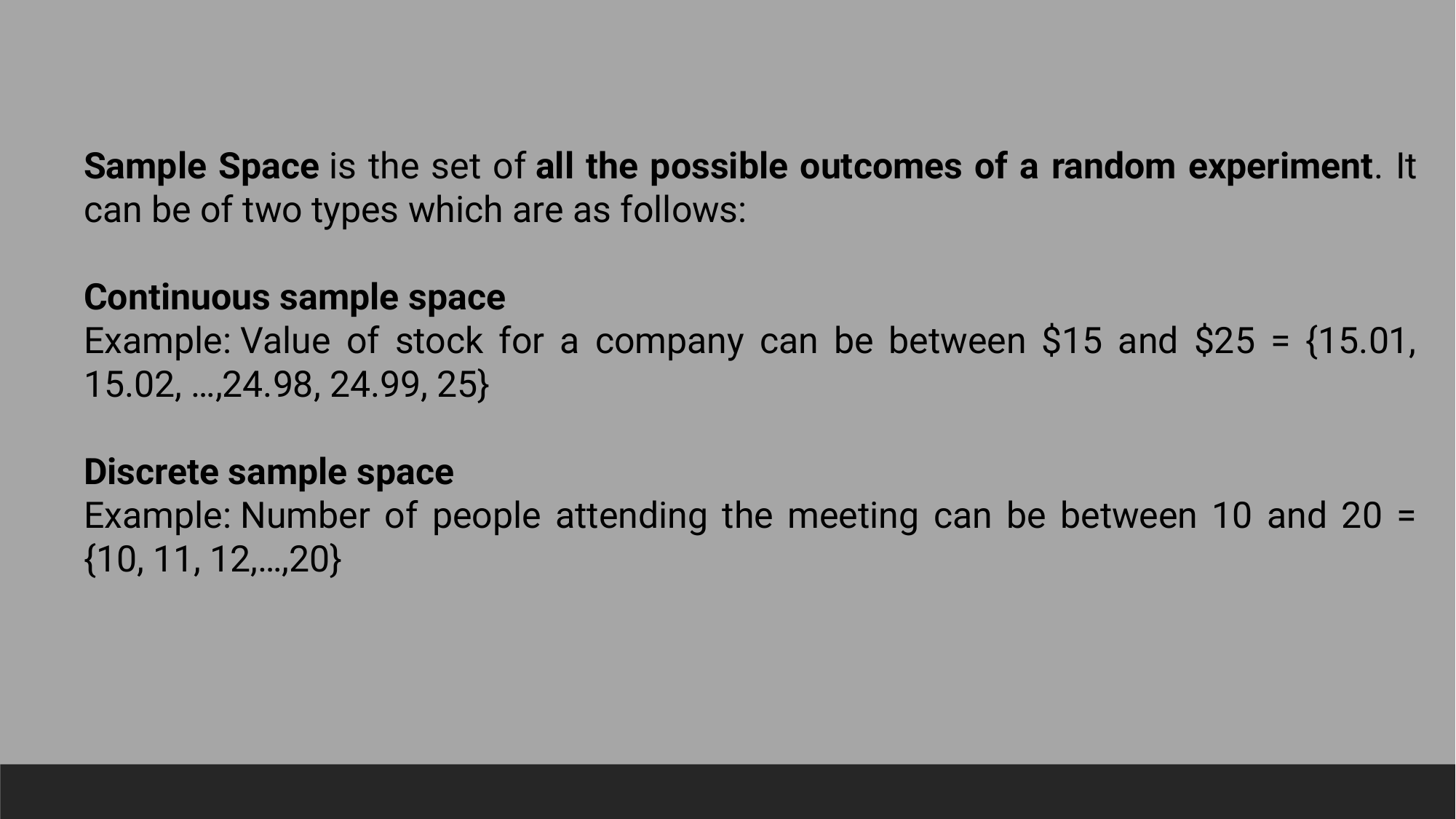

Sample Space is the set of all the possible outcomes of a random experiment. It can be of two types which are as follows:

Continuous sample space
Example: Value of stock for a company can be between $15 and $25 = {15.01, 15.02, …,24.98, 24.99, 25}

Discrete sample space
Example: Number of people attending the meeting can be between 10 and 20 = {10, 11, 12,…,20}